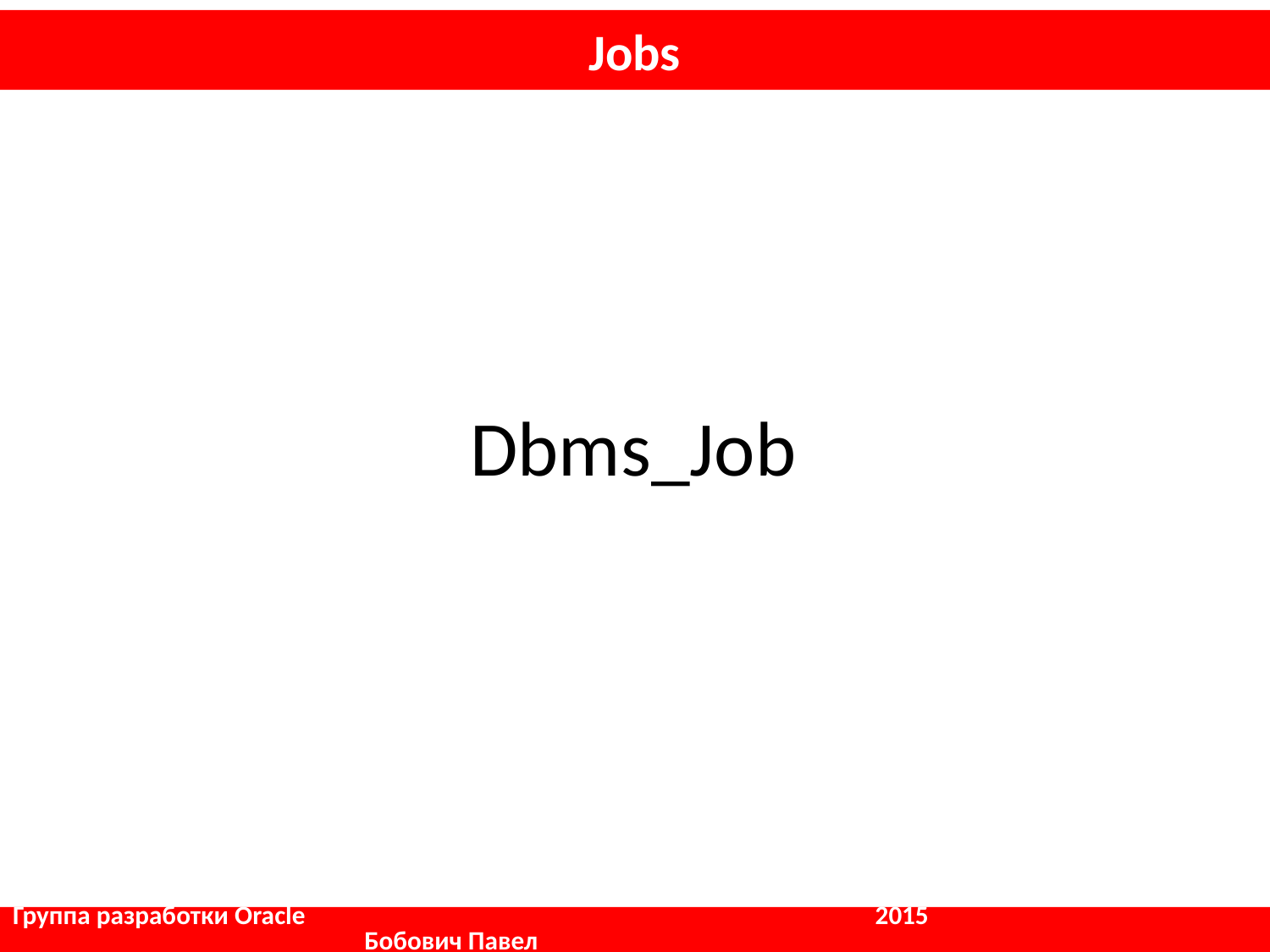

# Jobs
Dbms_Job
Группа разработки Oracle				                 2015		 	                                      Бобович Павел